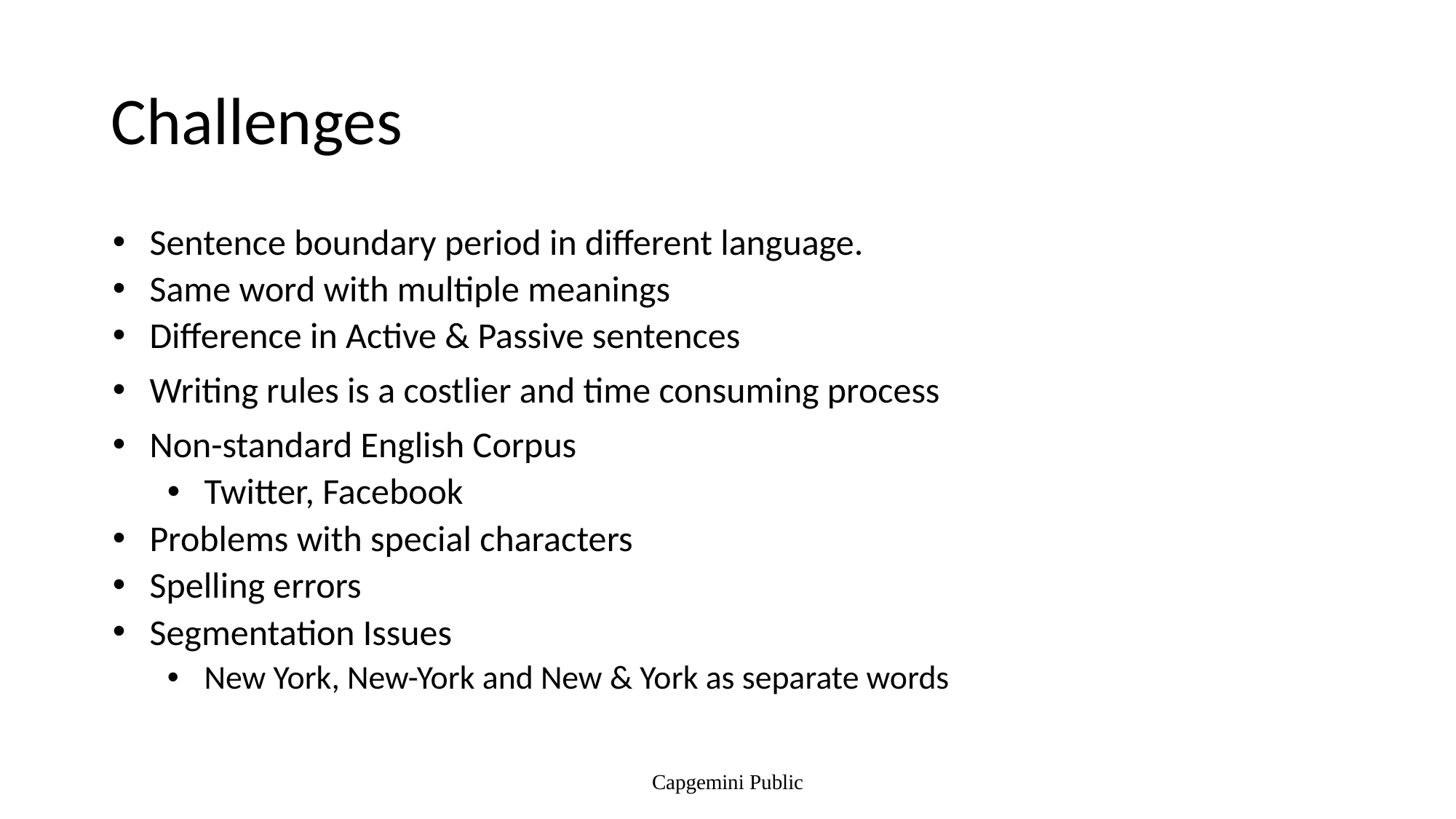

# Challenges
Sentence boundary period in different language.
Same word with multiple meanings
Difference in Active & Passive sentences
Writing rules is a costlier and time consuming process
Non-standard English Corpus
Twitter, Facebook
Problems with special characters
Spelling errors
Segmentation Issues
New York, New-York and New & York as separate words

Capgemini Public